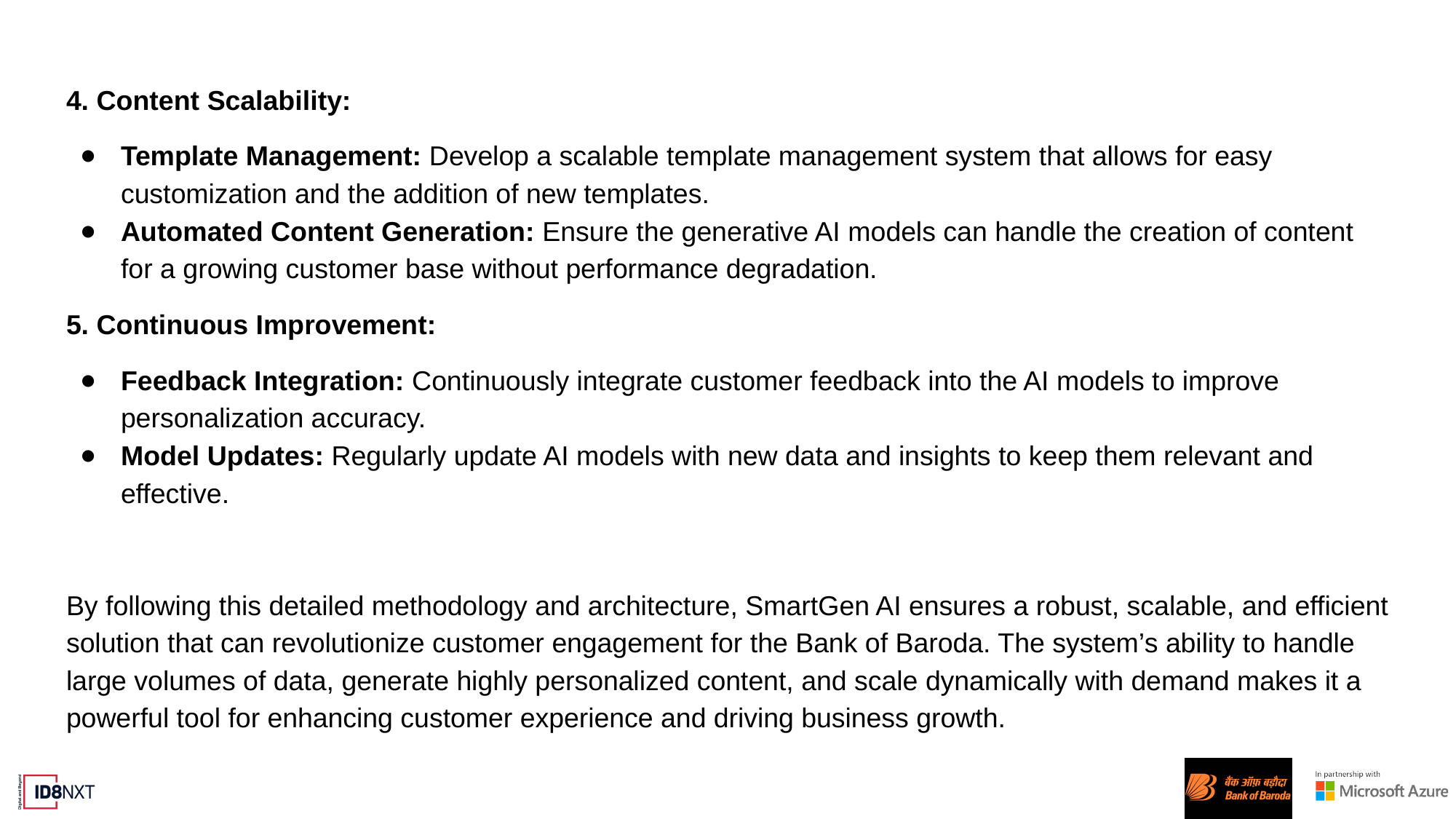

4. Content Scalability:
Template Management: Develop a scalable template management system that allows for easy customization and the addition of new templates.
Automated Content Generation: Ensure the generative AI models can handle the creation of content for a growing customer base without performance degradation.
5. Continuous Improvement:
Feedback Integration: Continuously integrate customer feedback into the AI models to improve personalization accuracy.
Model Updates: Regularly update AI models with new data and insights to keep them relevant and effective.

By following this detailed methodology and architecture, SmartGen AI ensures a robust, scalable, and efficient solution that can revolutionize customer engagement for the Bank of Baroda. The system’s ability to handle large volumes of data, generate highly personalized content, and scale dynamically with demand makes it a powerful tool for enhancing customer experience and driving business growth.